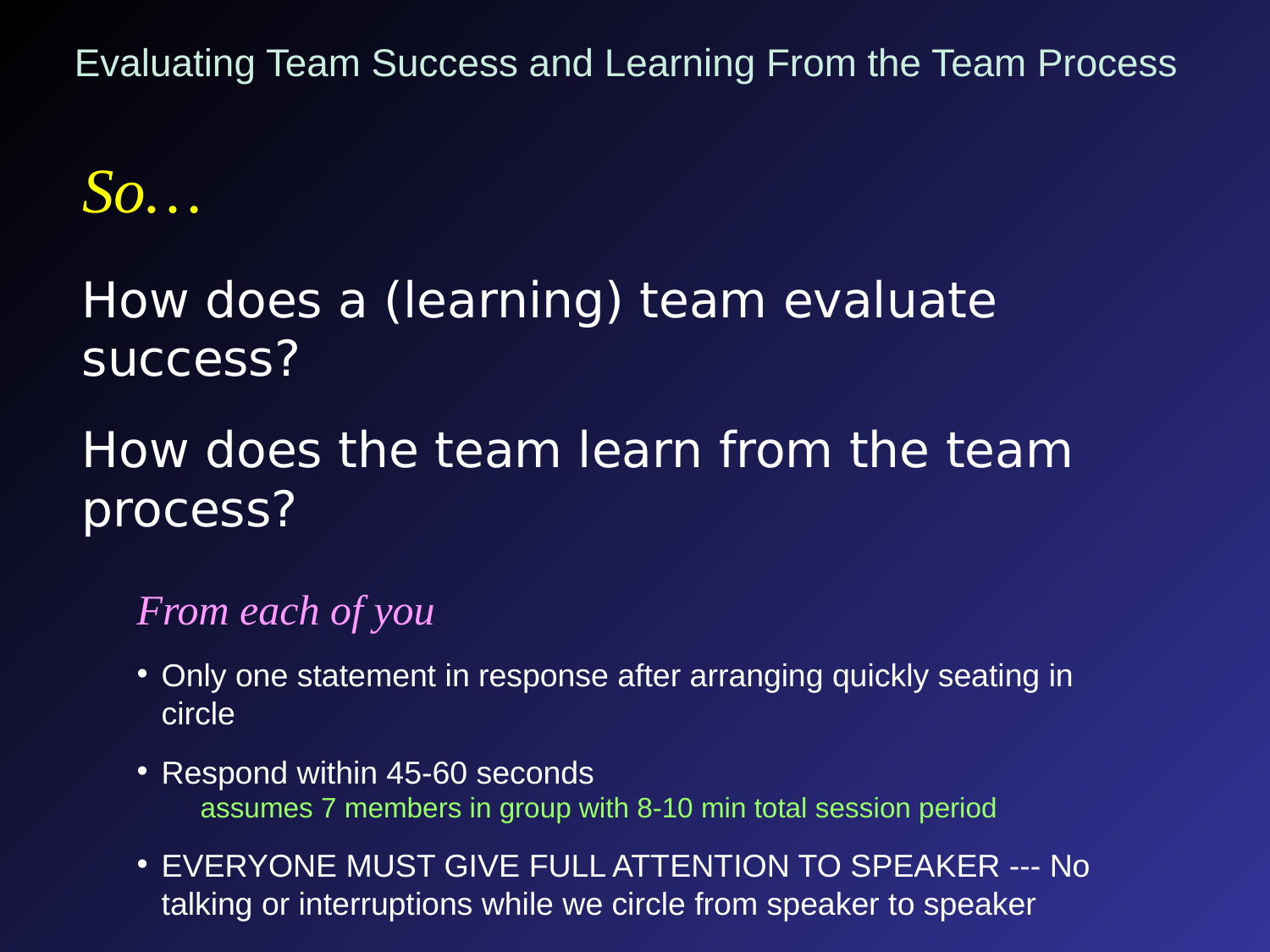

# Evaluating Team Success and Learning From the Team Process
So…
How does a (learning) team evaluate success?
How does the team learn from the team process?
From each of you
Only one statement in response after arranging quickly seating in circle
Respond within 45-60 seconds
assumes 7 members in group with 8-10 min total session period
EVERYONE MUST GIVE FULL ATTENTION TO SPEAKER --- No talking or interruptions while we circle from speaker to speaker